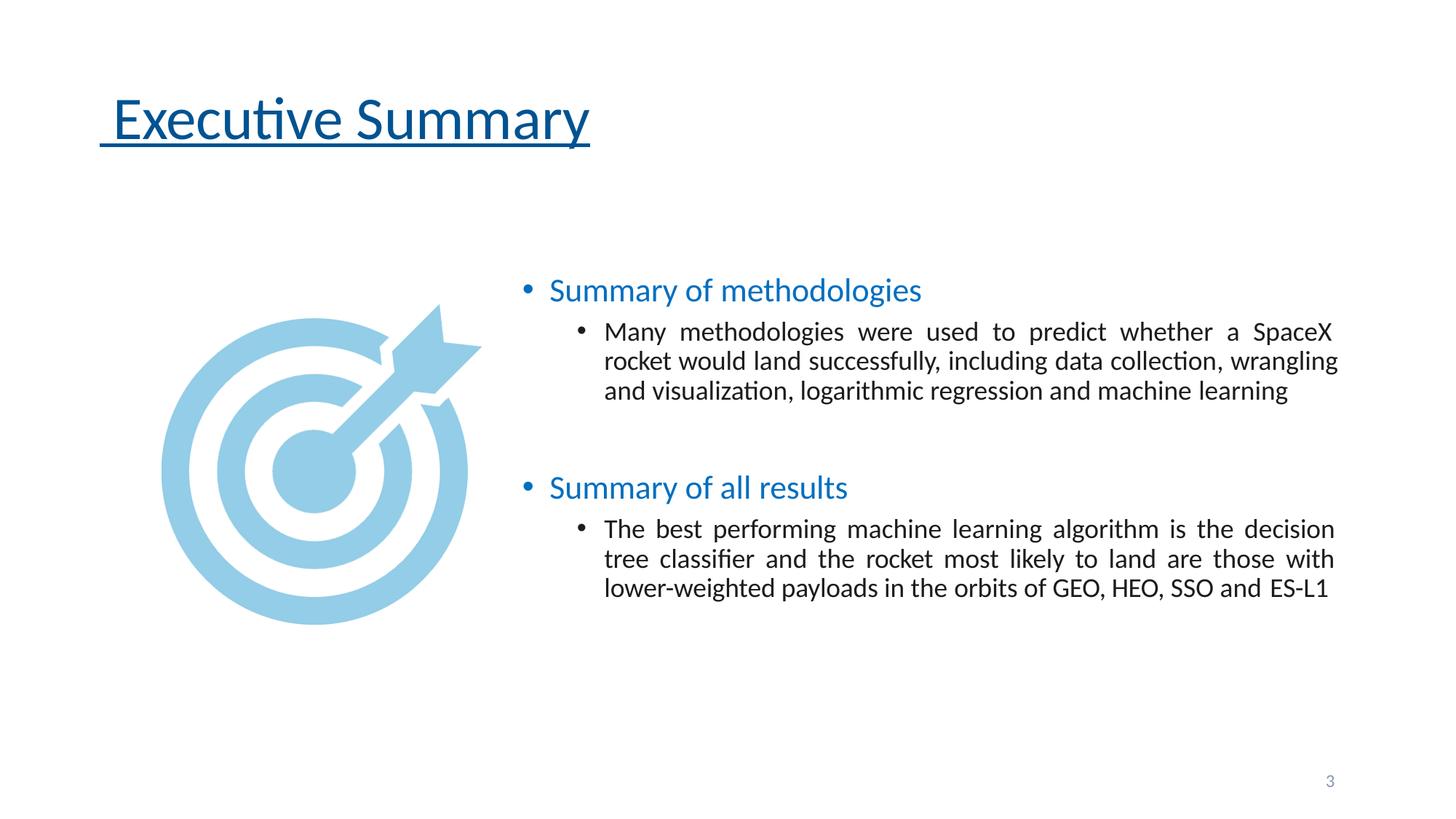

# Executive Summary
Summary of methodologies
Many methodologies were used to predict whether a SpaceX  rocket would land successfully, including data collection, wrangling  and visualization, logarithmic regression and machine learning

Summary of all results
The best performing machine learning algorithm is the decision  tree classifier and the rocket most likely to land are those with  lower-weighted payloads in the orbits of GEO, HEO, SSO and ES-L1

3